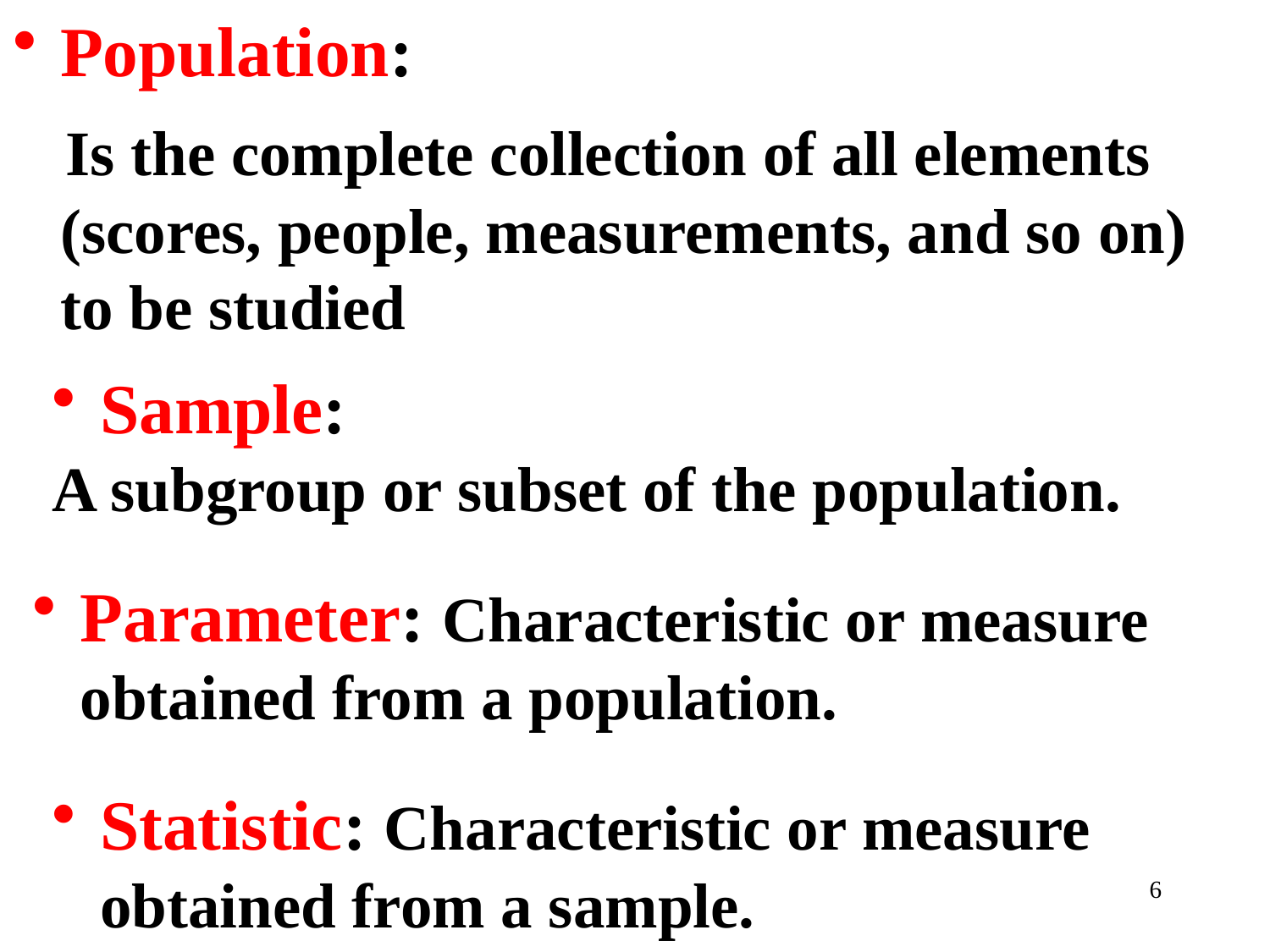

Population:
   Is the complete collection of all elements (scores, people, measurements, and so on) to be studied

Sample:
A subgroup or subset of the population.

Parameter: Characteristic or measure obtained from a population.

Statistic: Characteristic or measure obtained from a sample.

6